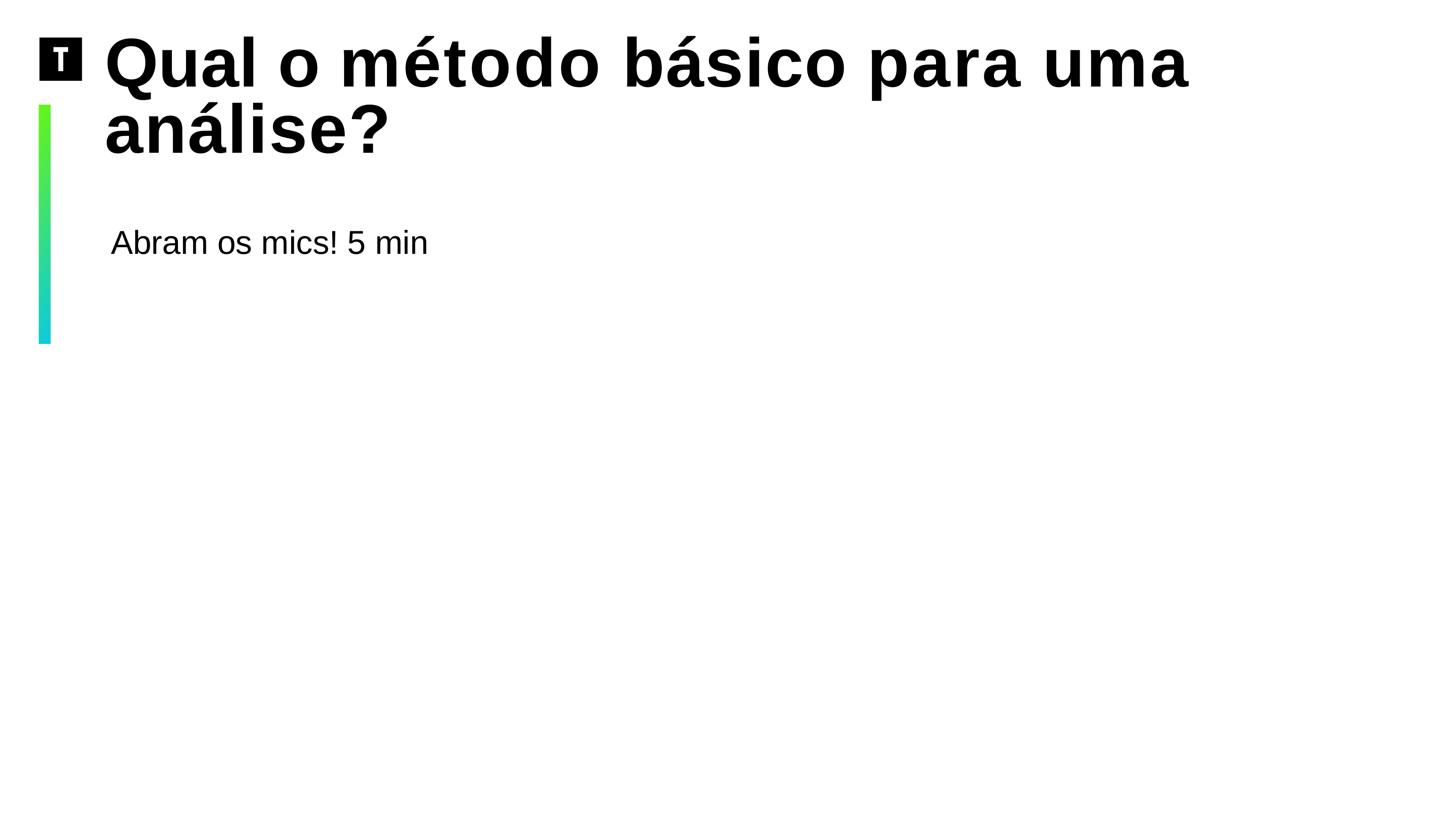

# Qual o método básico para uma  análise?

Abram os mics! 5 min